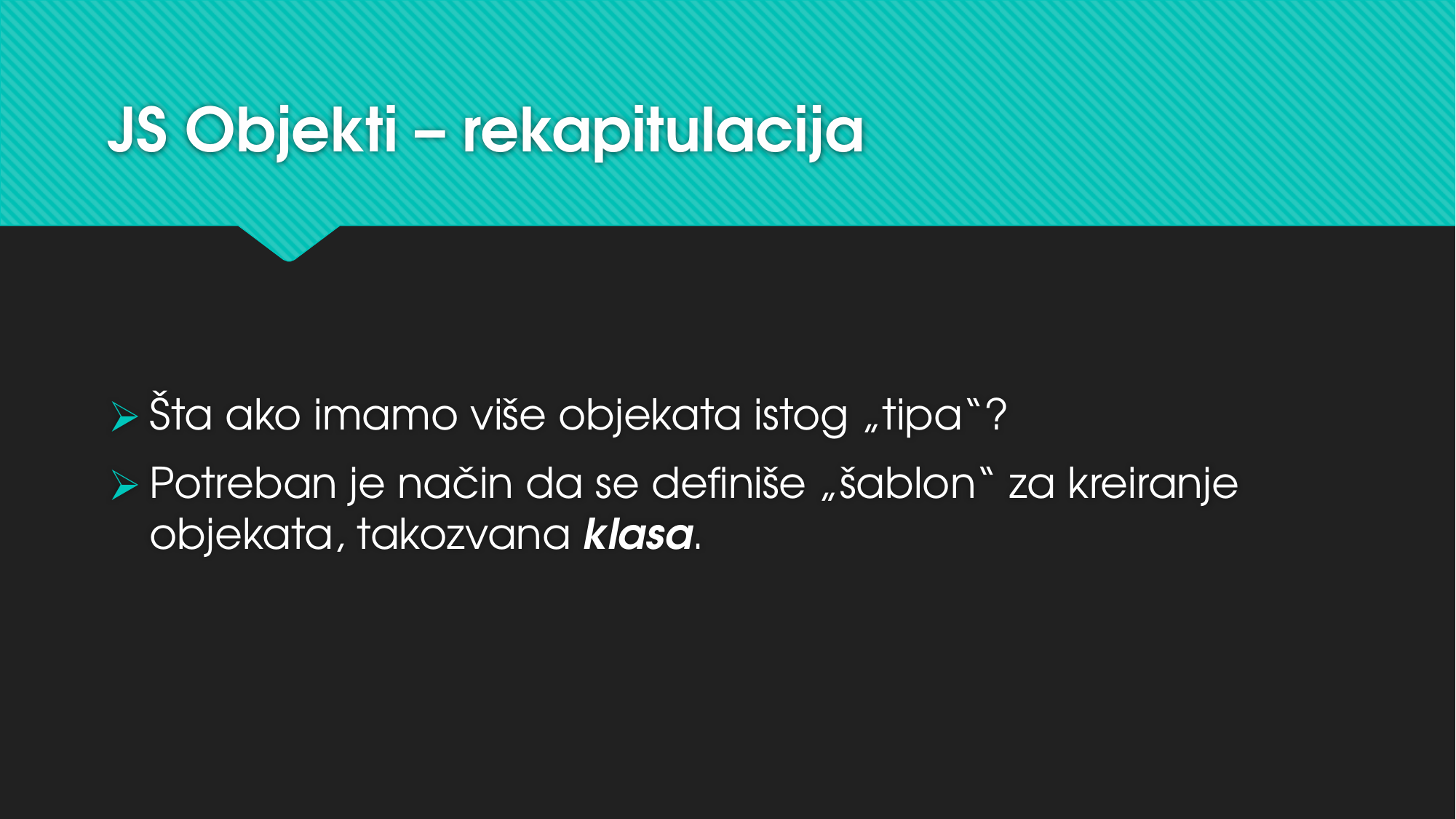

# JS Objekti – rekapitulacija
Šta ako imamo više objekata istog „tipa“?
Potreban je način da se definiše „šablon“ za kreiranje objekata, takozvana klasa.